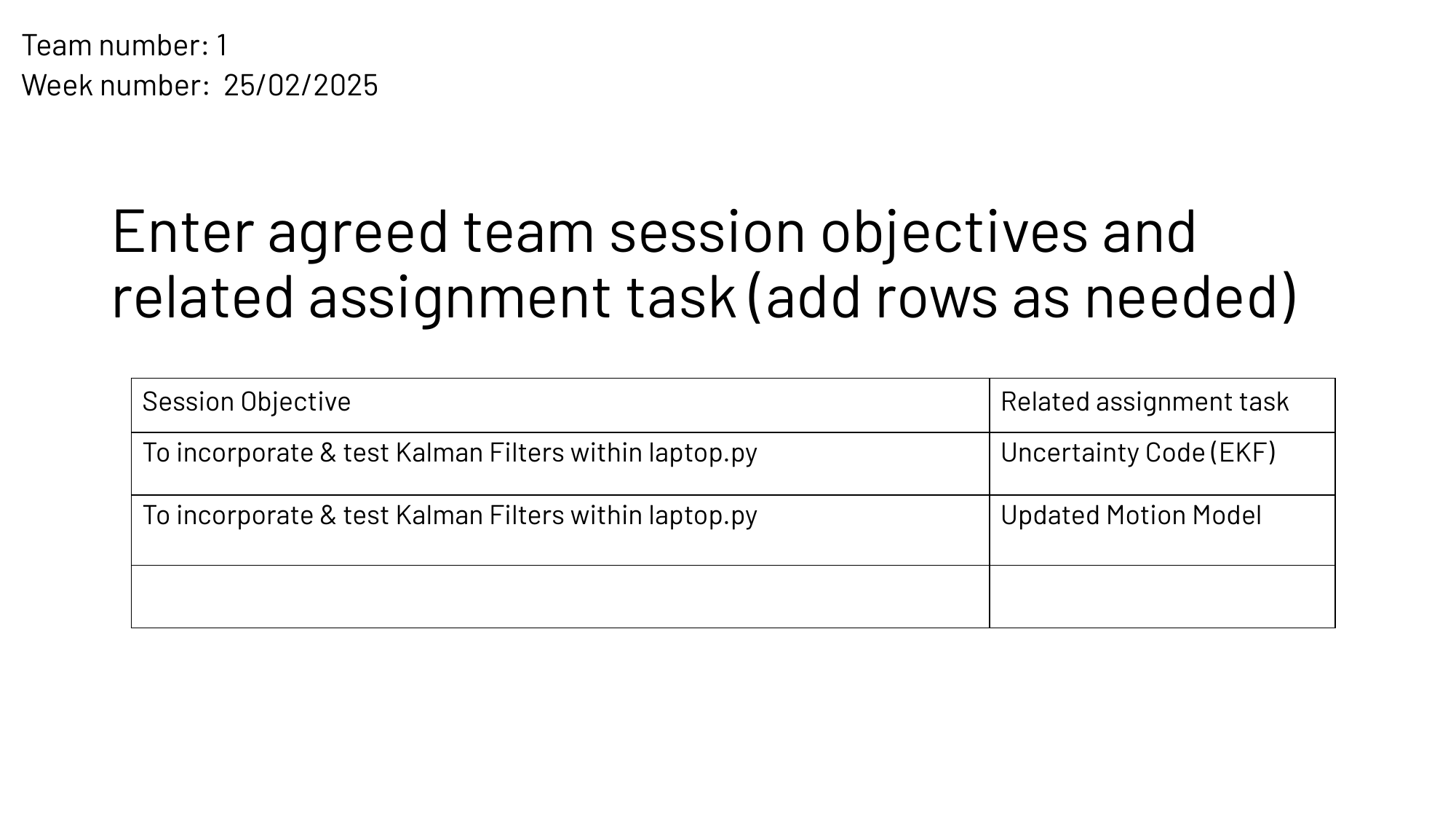

Team number: 1
Week number:  25/02/2025
Enter agreed team session objectives and related assignment task (add rows as needed)
| Session Objective | Related assignment task |
| --- | --- |
| To incorporate & test Kalman Filters within laptop.py ​ | Uncertainty Code (EKF)​ |
| To incorporate & test Kalman Filters within laptop.py ​ ​ | Updated Motion Model​ |
|  |  |